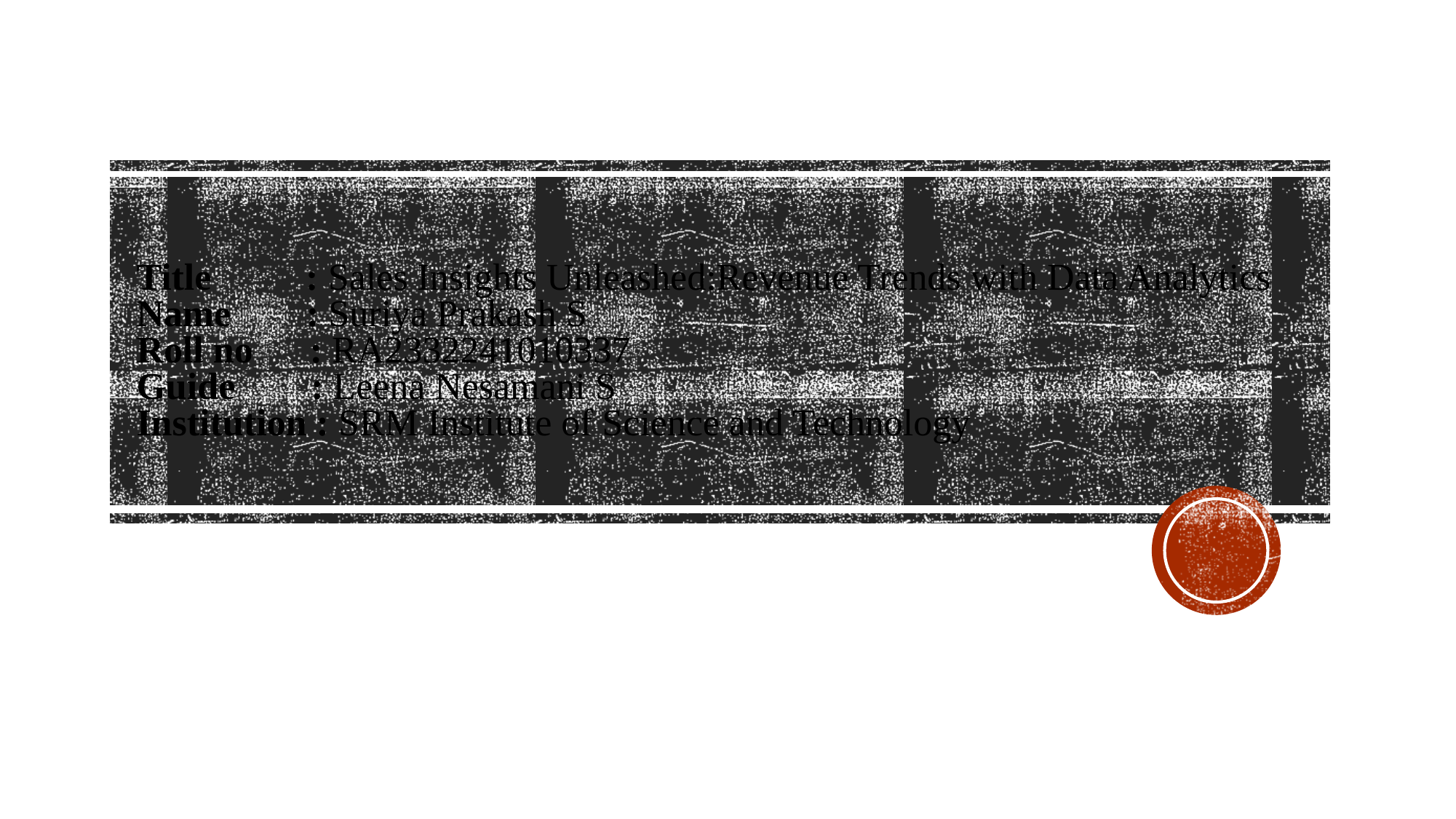

# Title          : Sales Insights Unleashed:Revenue Trends with Data Analytics Name        : Suriya Prakash S Roll no      : RA2332241010337 Guide        : Leena Nesamani S Institution : SRM Institute of Science and Technology